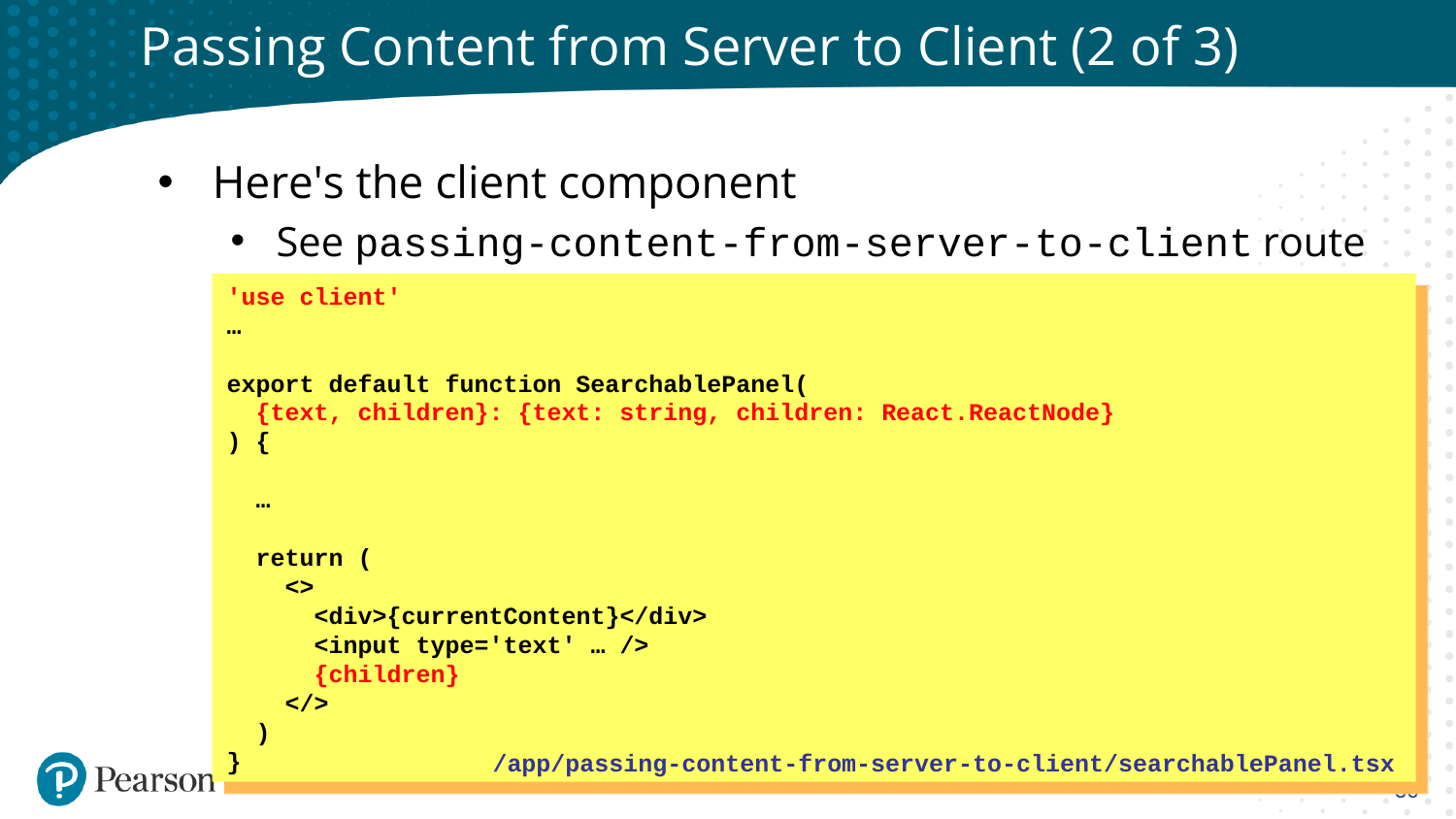

# Passing Content from Server to Client (2 of 3)
Here's the client component
See passing-content-from-server-to-client route
'use client'
…

export default function SearchablePanel(
  {text, children}: {text: string, children: React.ReactNode}
) {

  …

  return (
    <>
      <div>{currentContent}</div>
      <input type='text' … />
      {children}
    </>
  )
}
30
/app/passing-content-from-server-to-client/searchablePanel.tsx